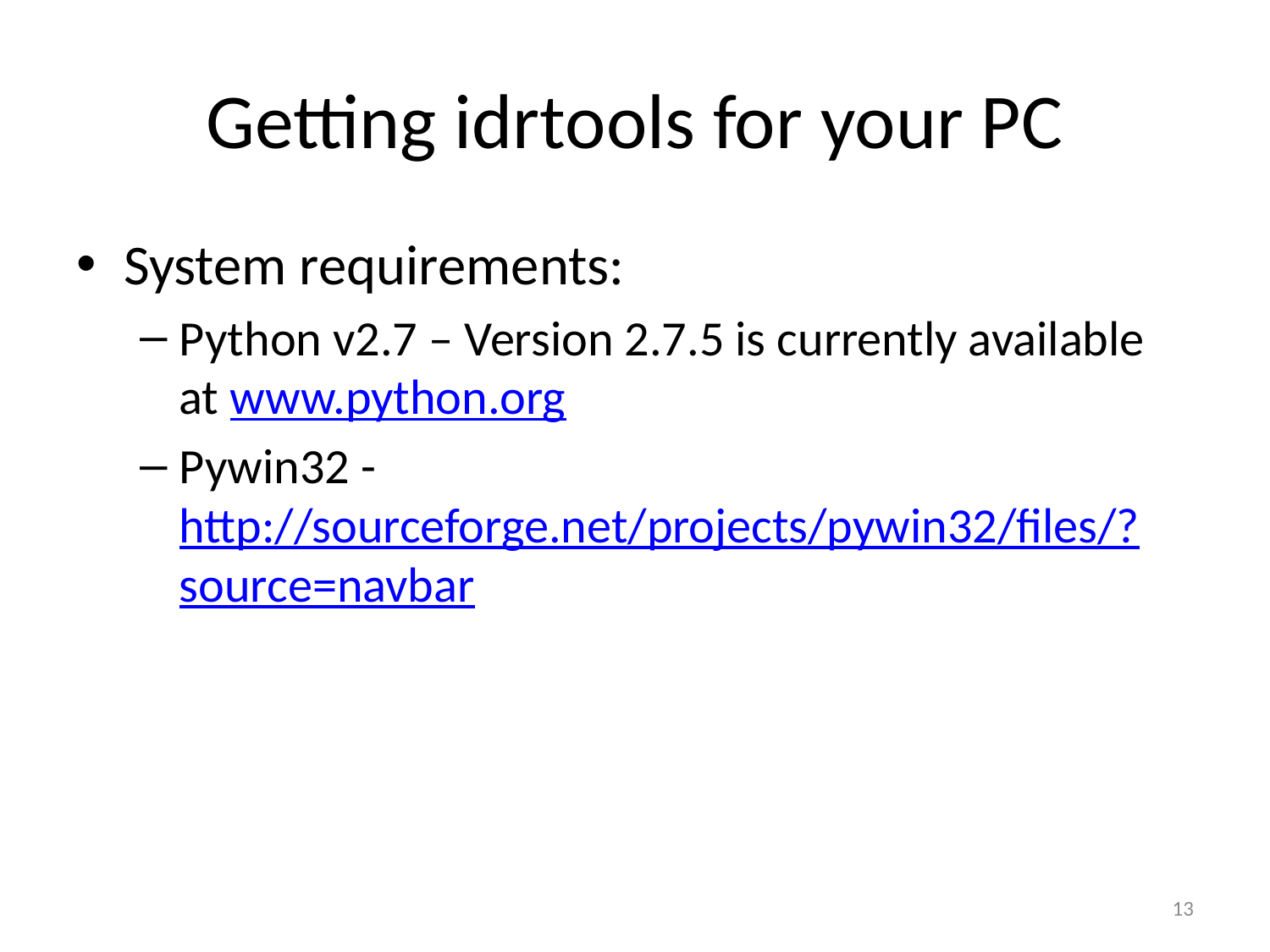

# Getting idrtools for your PC
System requirements:
Python v2.7 – Version 2.7.5 is currently available at www.python.org
Pywin32 - http://sourceforge.net/projects/pywin32/files/?source=navbar

13